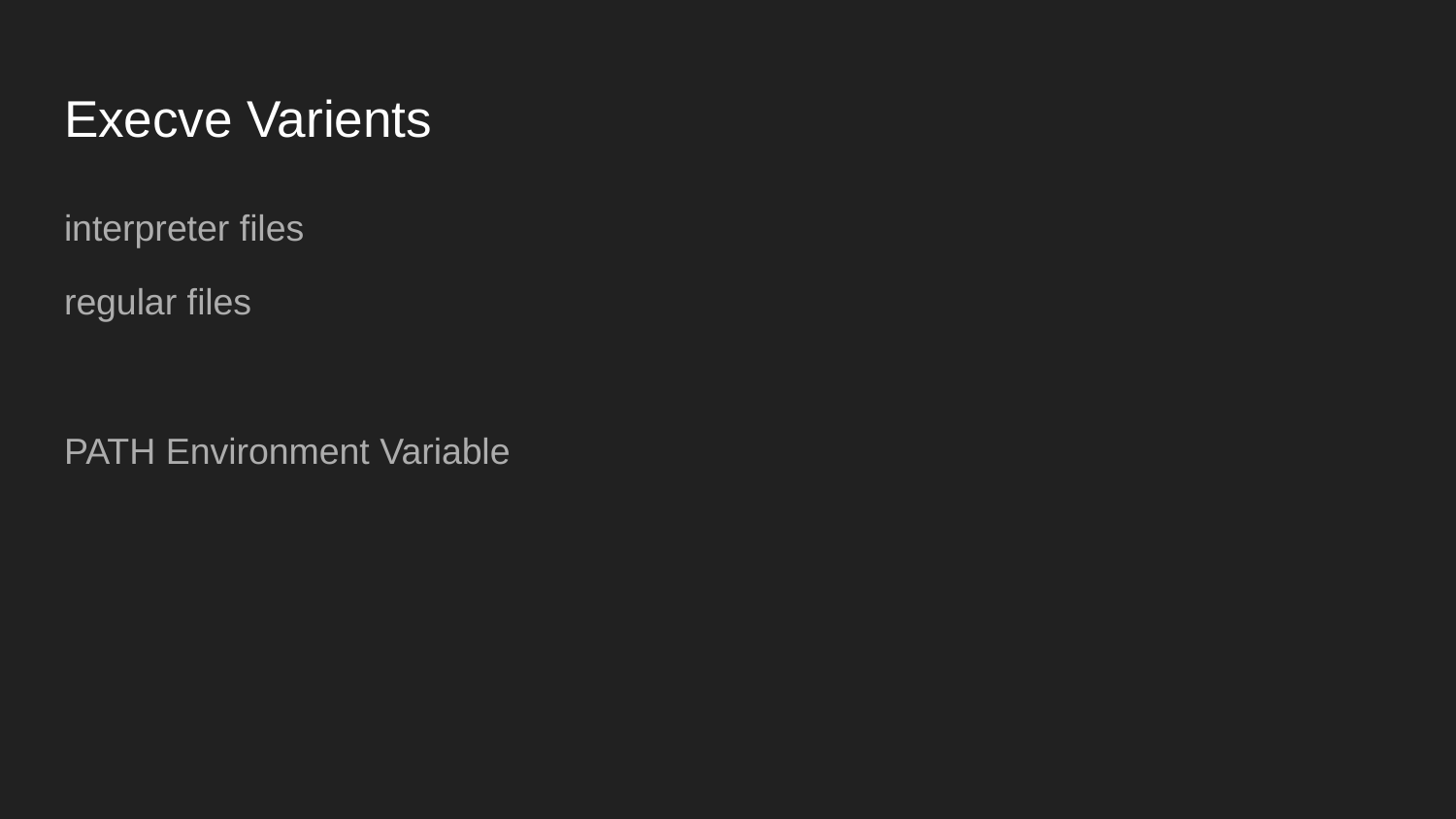

# Execve Varients
interpreter files
regular files

PATH Environment Variable